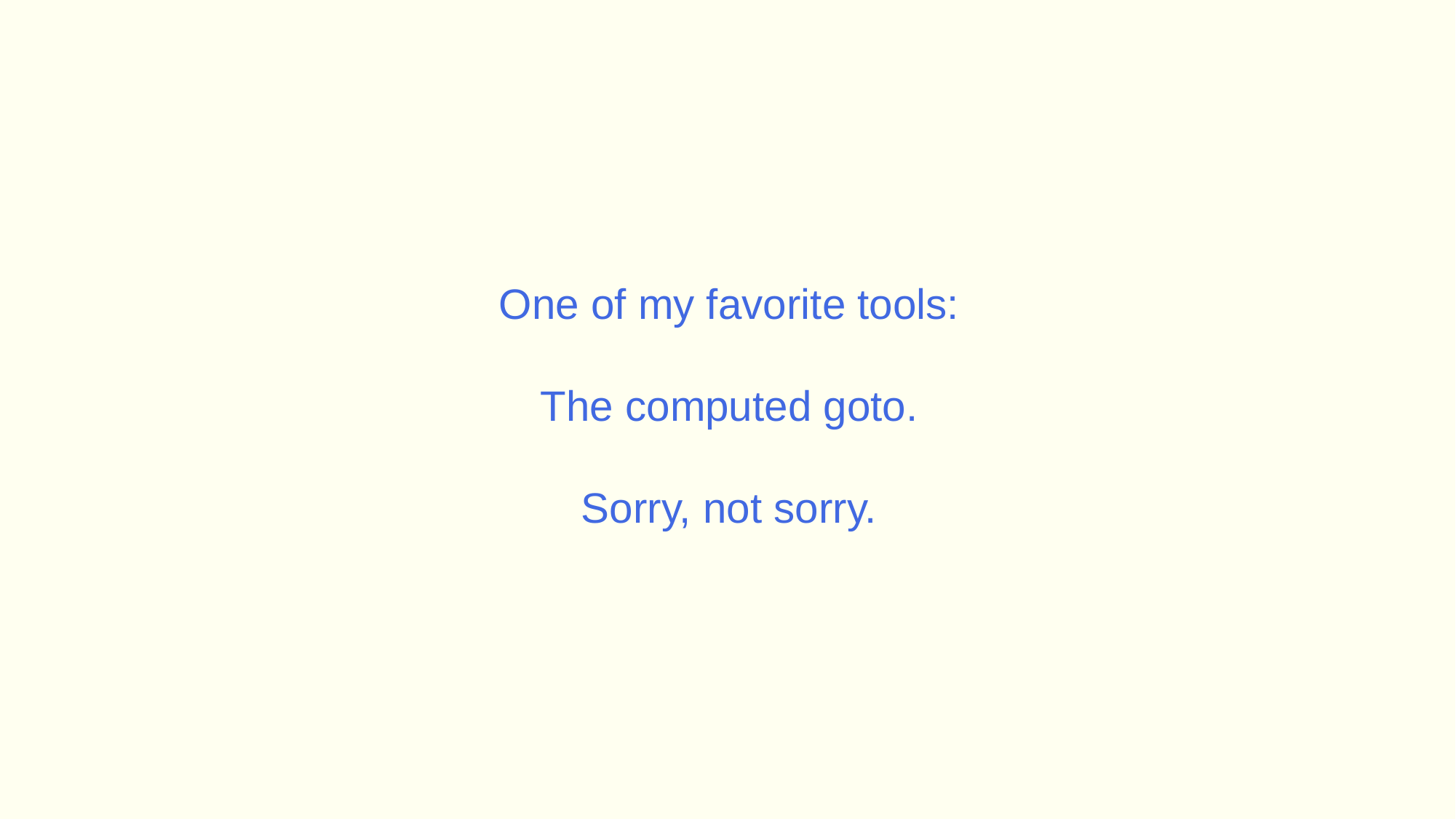

One of my favorite tools:

The computed goto.

Sorry, not sorry.